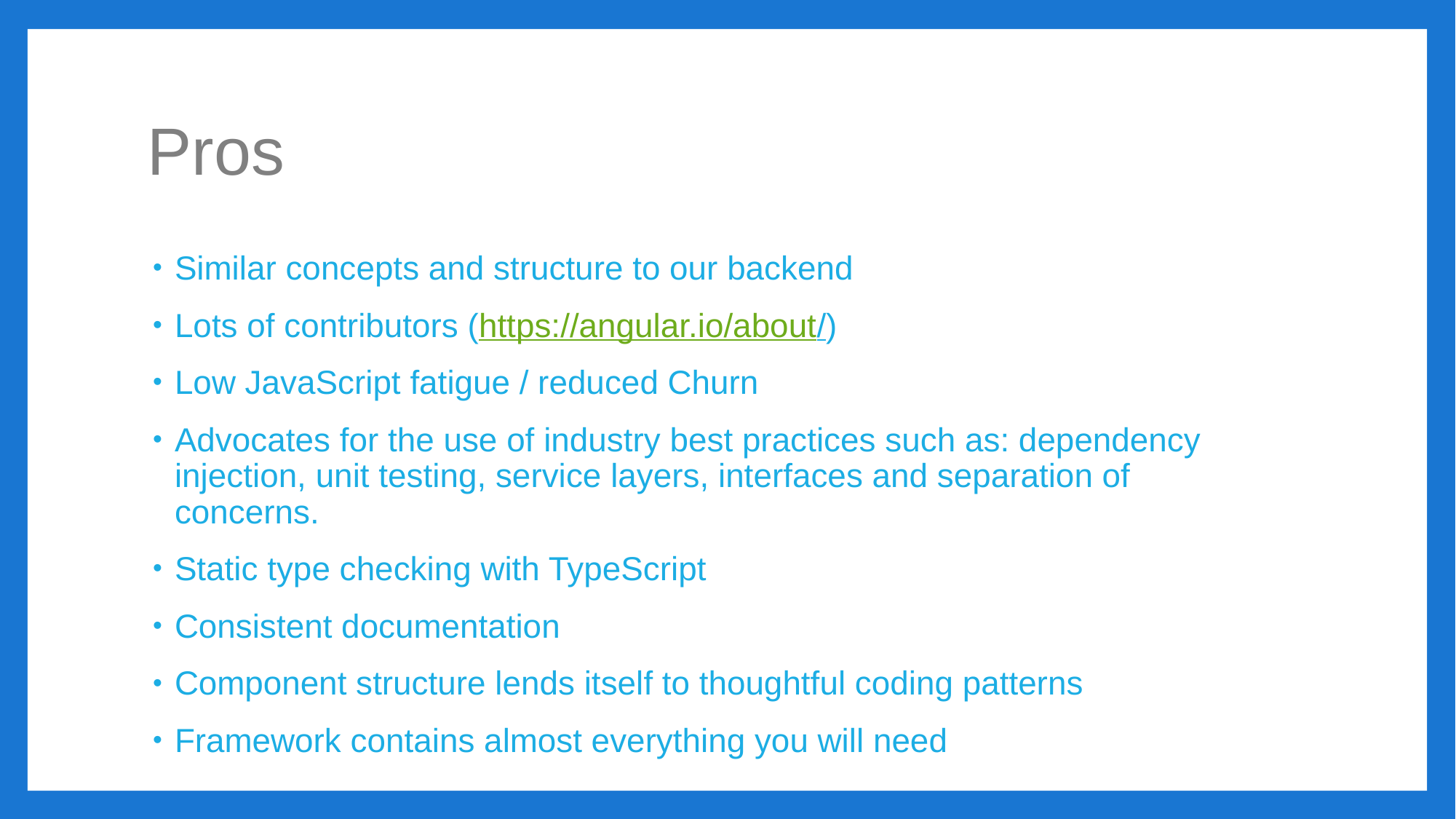

# Pros
Similar concepts and structure to our backend
Lots of contributors (https://angular.io/about/)
Low JavaScript fatigue / reduced Churn
Advocates for the use of industry best practices such as: dependency injection, unit testing, service layers, interfaces and separation of concerns.
Static type checking with TypeScript
Consistent documentation
Component structure lends itself to thoughtful coding patterns
Framework contains almost everything you will need